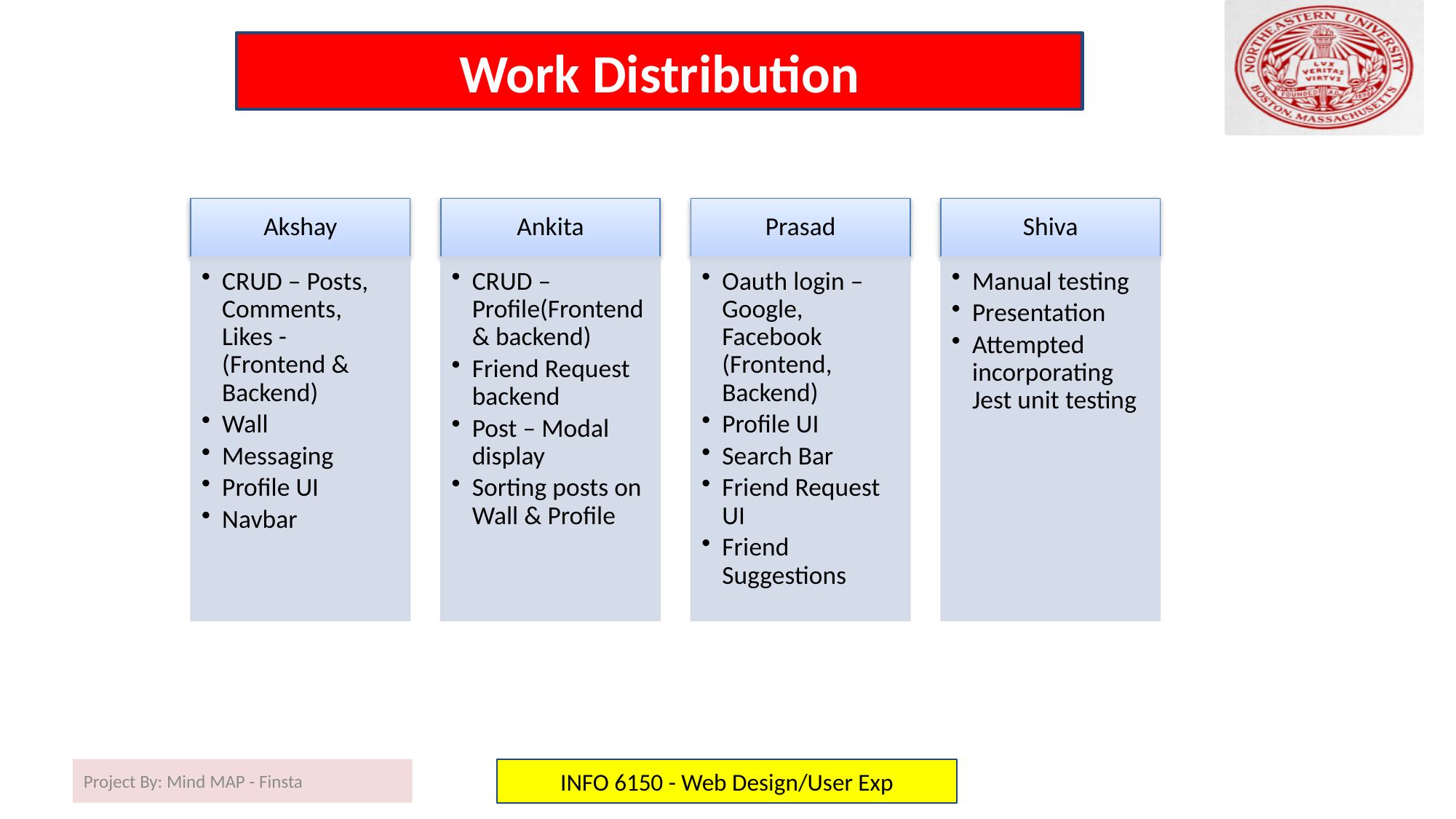

# Work Distribution
Akshay
CRUD – Posts, Comments, Likes - (Frontend & Backend)
Wall
Messaging
Profile UI
Navbar
Ankita
CRUD – Profile(Frontend & backend)
Friend Request backend
Post – Modal display
Sorting posts on Wall & Profile
Prasad
Oauth login – Google, Facebook (Frontend, Backend)
Profile UI
Search Bar
Friend Request UI
Friend Suggestions
Shiva
Manual testing
Presentation
Attempted incorporating Jest unit testing

Project By: Mind MAP - Finsta
INFO 6150 - Web Design/User Exp